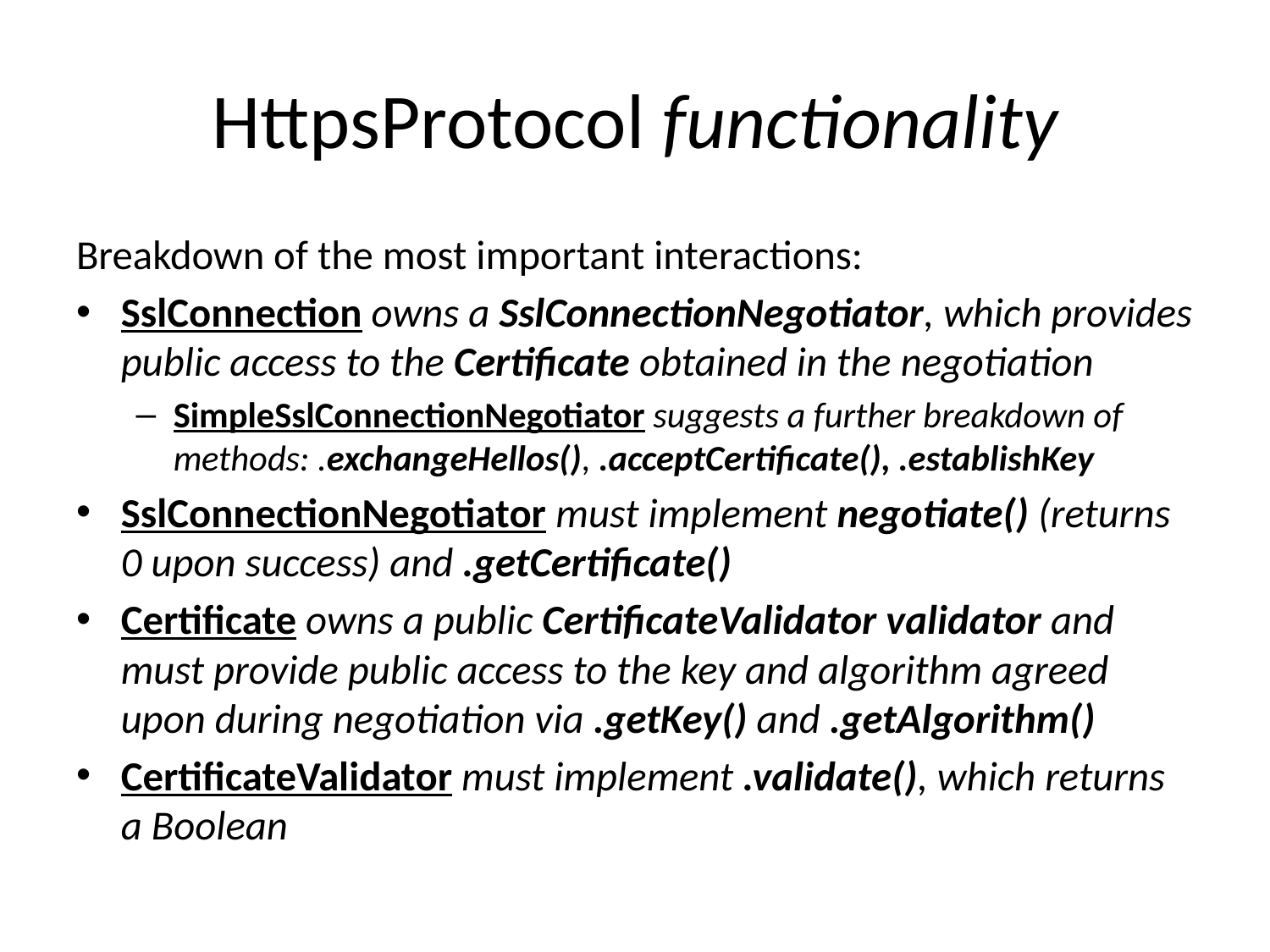

# HttpsProtocol functionality
Breakdown of the most important interactions:
SslConnection owns a SslConnectionNegotiator, which provides public access to the Certificate obtained in the negotiation
SimpleSslConnectionNegotiator suggests a further breakdown of methods: .exchangeHellos(), .acceptCertificate(), .establishKey
SslConnectionNegotiator must implement negotiate() (returns 0 upon success) and .getCertificate()
Certificate owns a public CertificateValidator validator and must provide public access to the key and algorithm agreed upon during negotiation via .getKey() and .getAlgorithm()
CertificateValidator must implement .validate(), which returns a Boolean